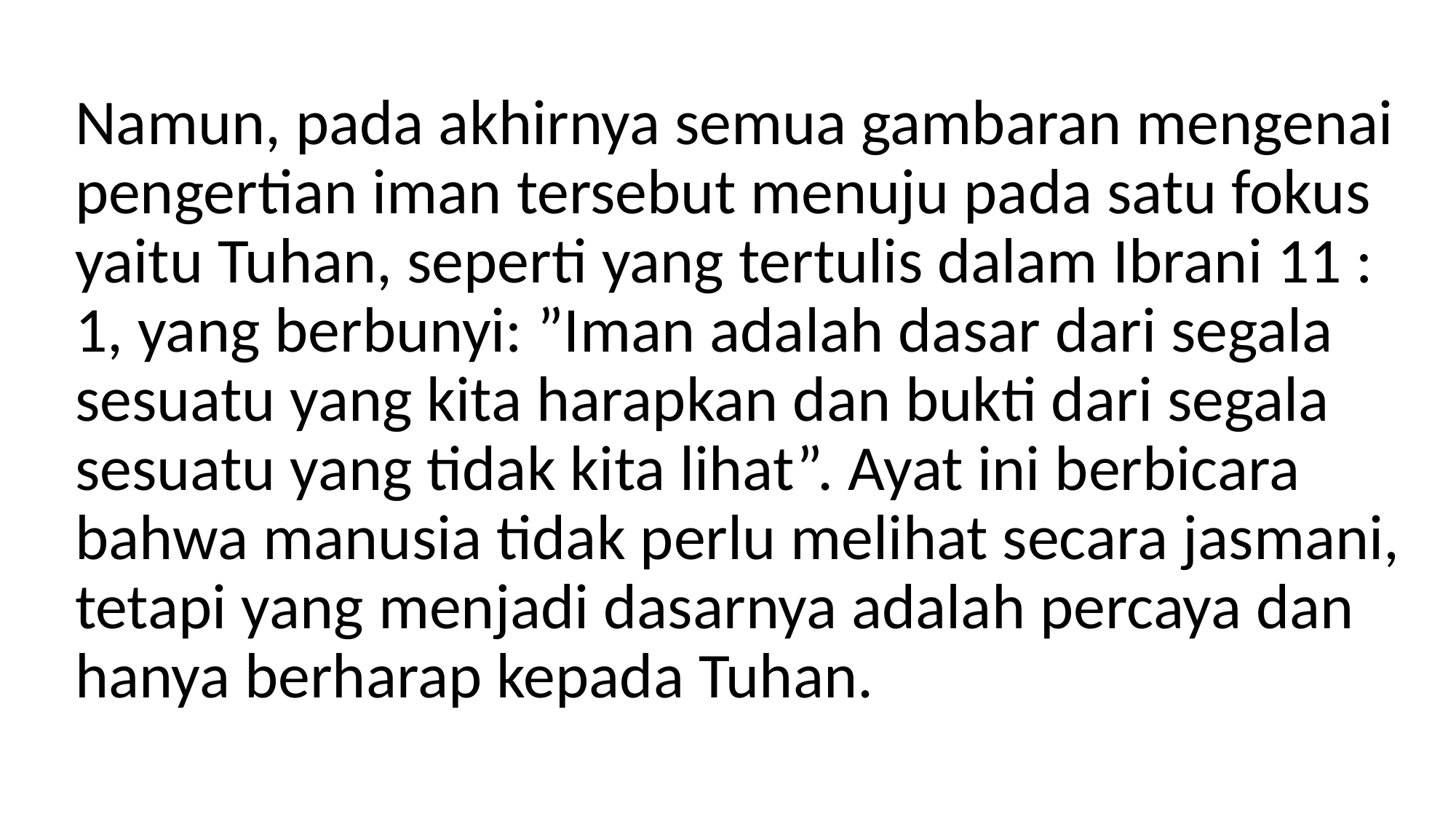

Namun, pada akhirnya semua gambaran mengenai pengertian iman tersebut menuju pada satu fokus yaitu Tuhan, seperti yang tertulis dalam Ibrani 11 : 1, yang berbunyi: ”Iman adalah dasar dari segala sesuatu yang kita harapkan dan bukti dari segala sesuatu yang tidak kita lihat”. Ayat ini berbicara bahwa manusia tidak perlu melihat secara jasmani, tetapi yang menjadi dasarnya adalah percaya dan hanya berharap kepada Tuhan.